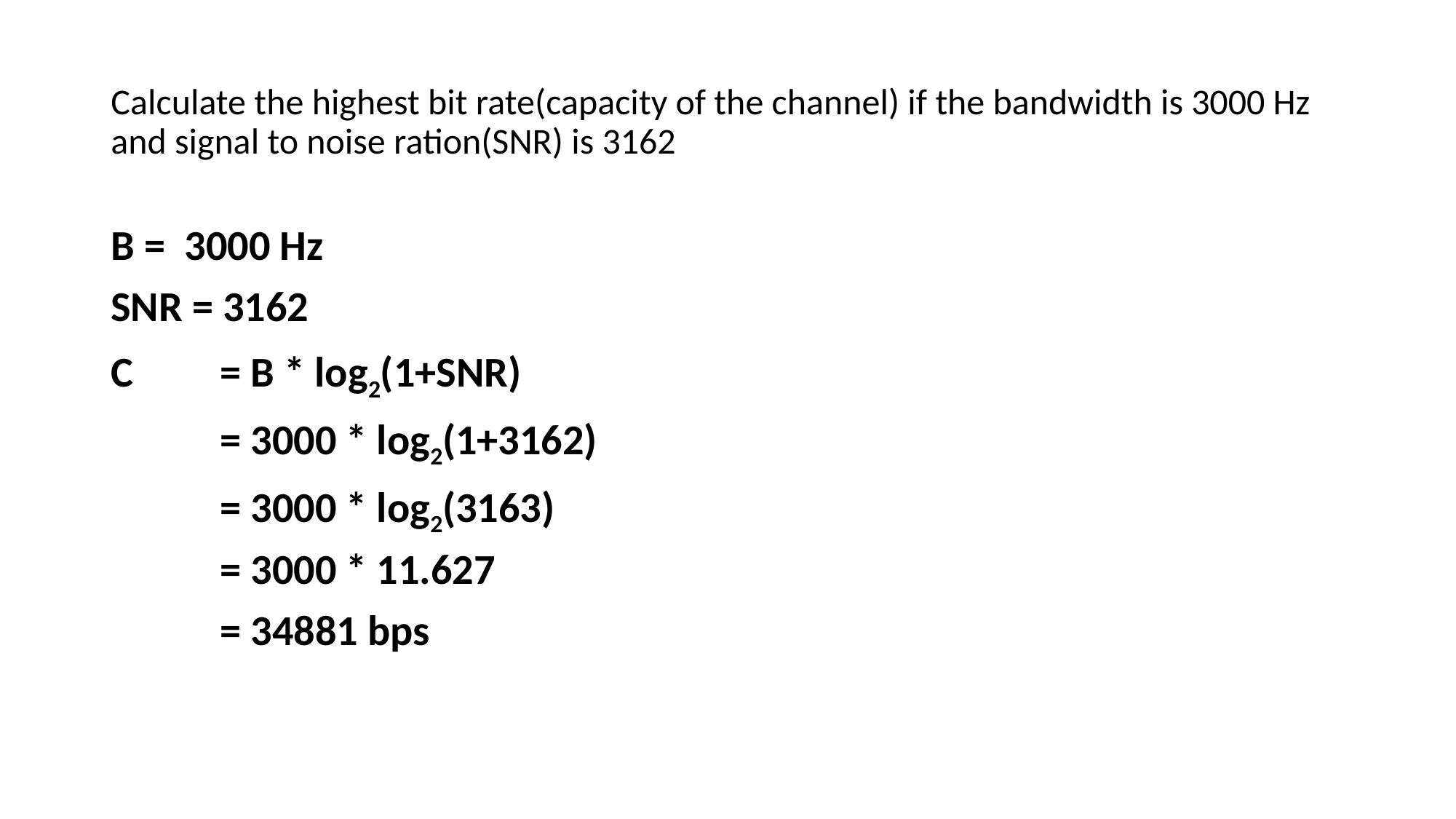

# Calculate the highest bit rate(capacity of the channel) if the bandwidth is 3000 Hz and signal to noise ration(SNR) is 3162
B =  3000 Hz
SNR = 3162
C 	= B * log2(1+SNR)
	= 3000 * log2(1+3162)
	= 3000 * log2(3163)
	= 3000 * 11.627
	= 34881 bps